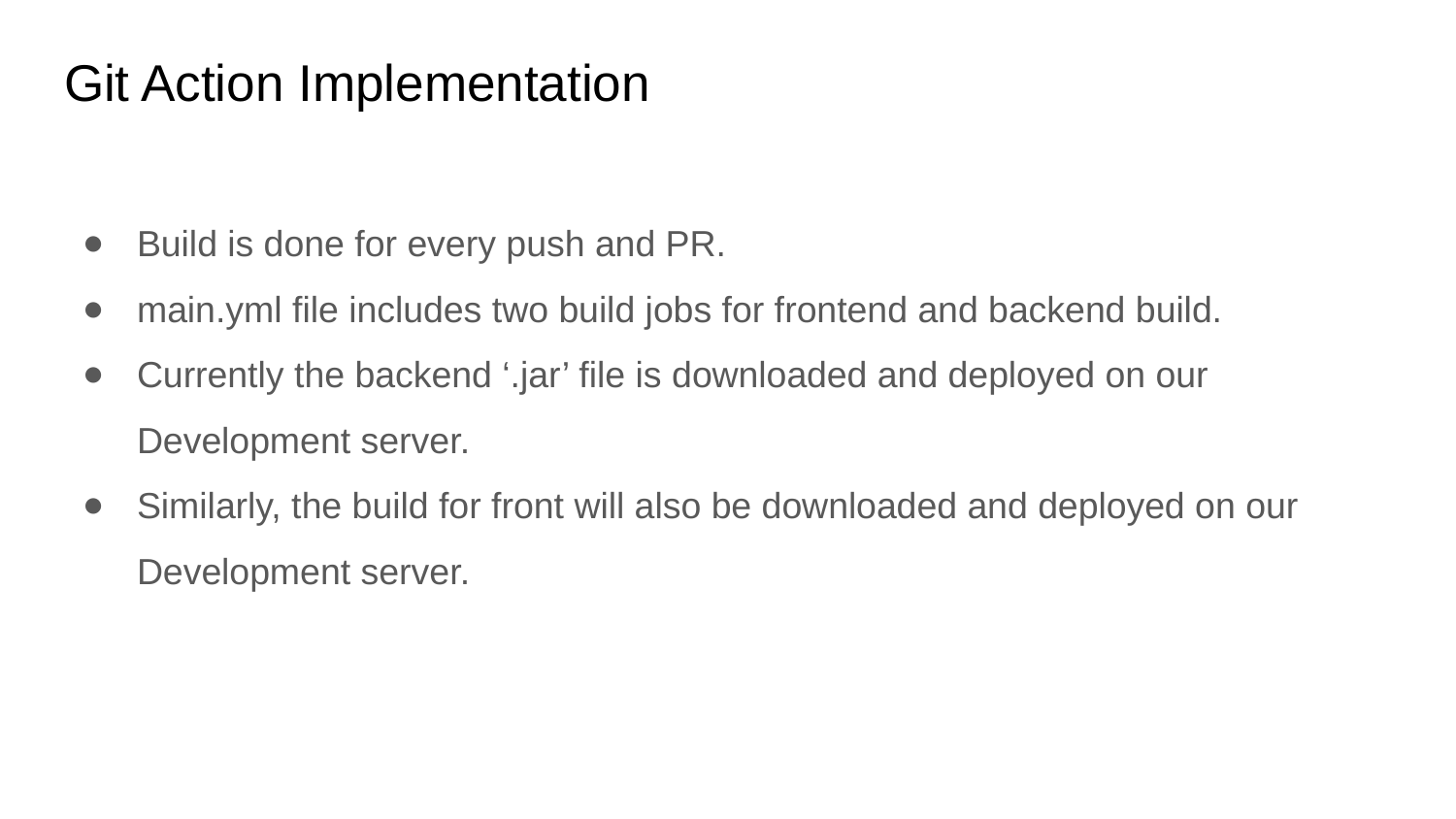

# Git Action Implementation
Build is done for every push and PR.
main.yml file includes two build jobs for frontend and backend build.
Currently the backend ‘.jar’ file is downloaded and deployed on our Development server.
Similarly, the build for front will also be downloaded and deployed on our Development server.